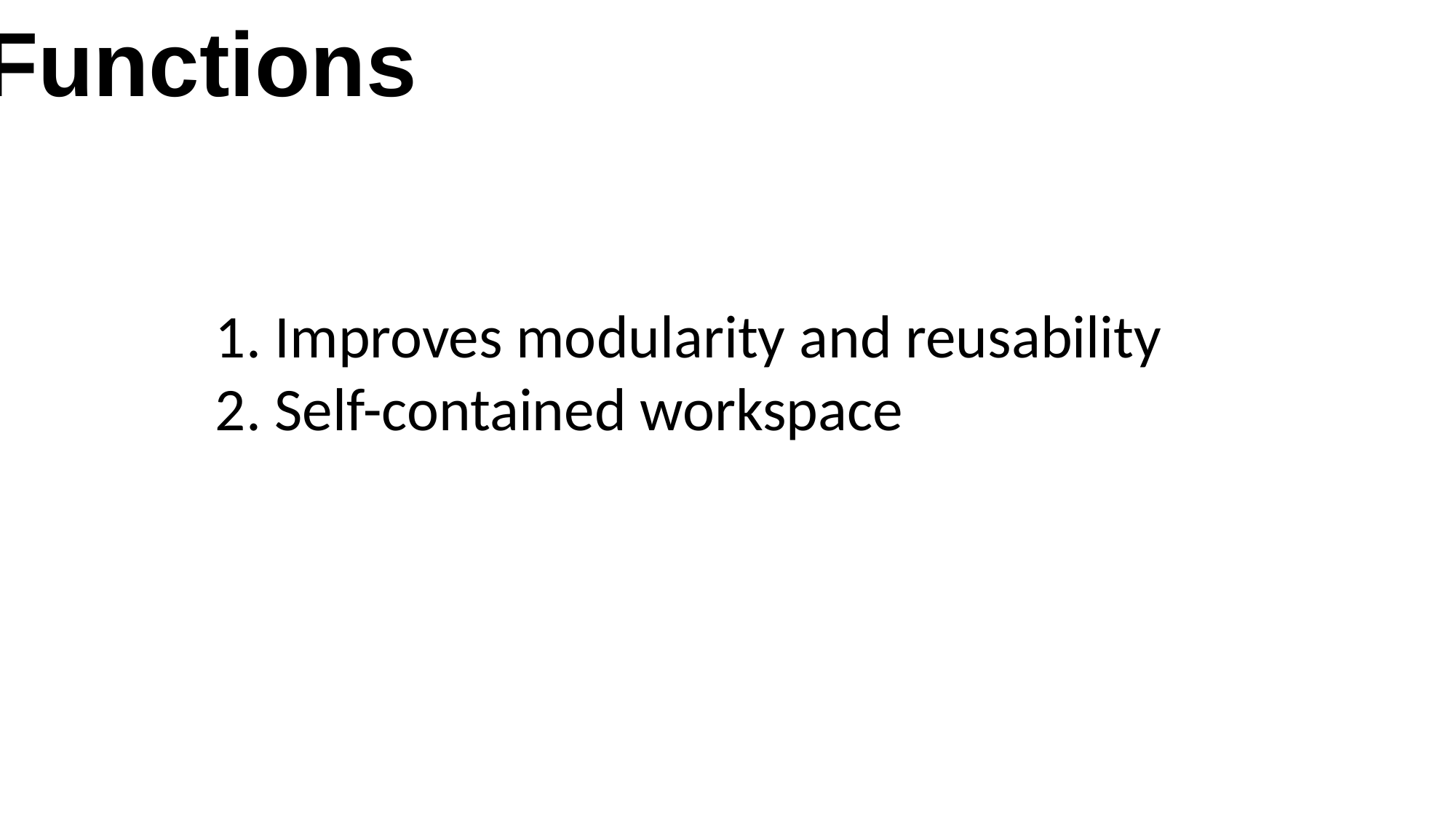

Functions
1. Improves modularity and reusability
2. Self-contained workspace